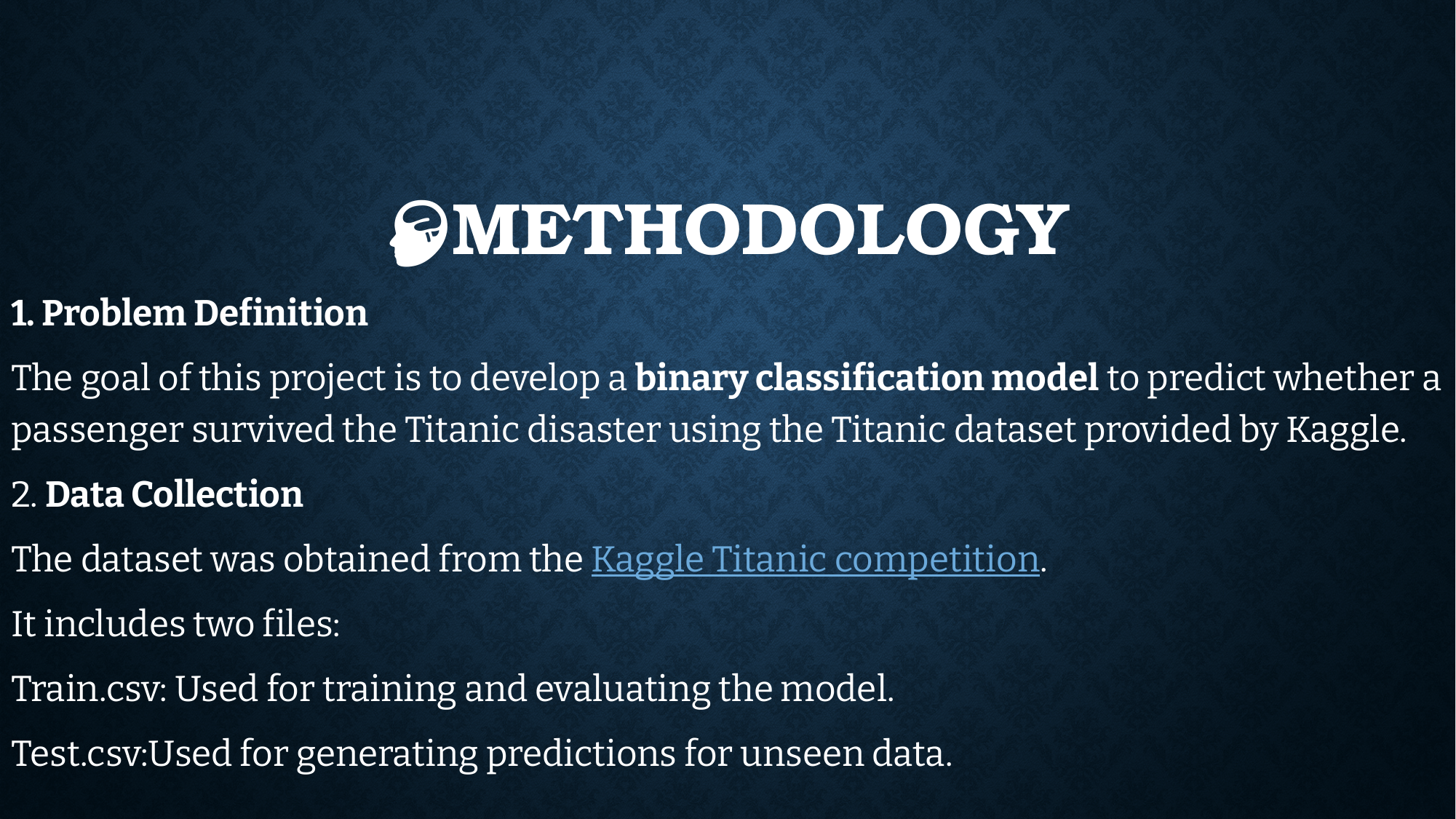

# 🧠methodology
1. Problem Definition
The goal of this project is to develop a binary classification model to predict whether a passenger survived the Titanic disaster using the Titanic dataset provided by Kaggle.
2. Data Collection
The dataset was obtained from the Kaggle Titanic competition.
It includes two files:
Train.csv: Used for training and evaluating the model.
Test.csv:Used for generating predictions for unseen data.